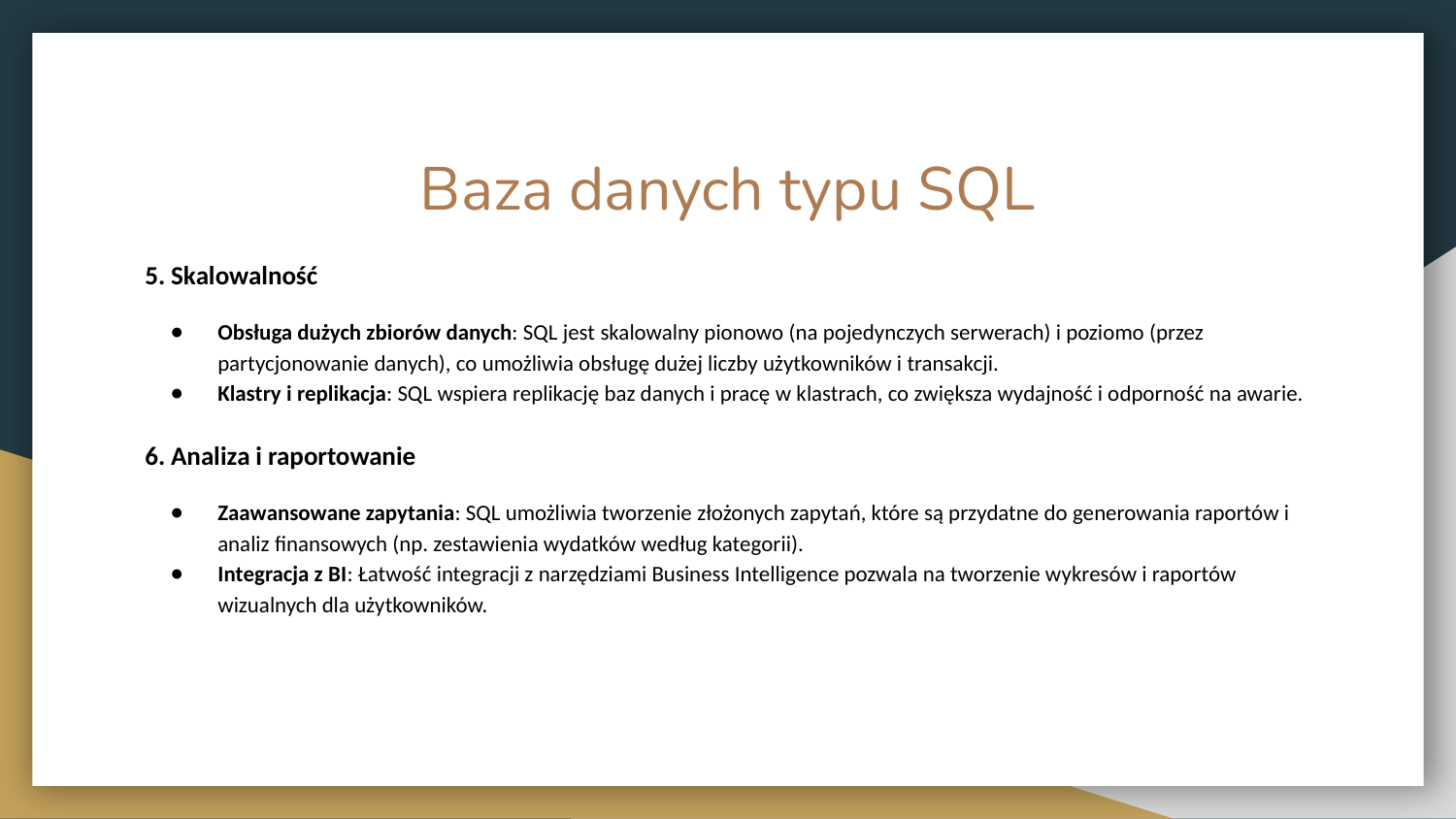

# Baza danych typu SQL
5. Skalowalność
Obsługa dużych zbiorów danych: SQL jest skalowalny pionowo (na pojedynczych serwerach) i poziomo (przez partycjonowanie danych), co umożliwia obsługę dużej liczby użytkowników i transakcji.
Klastry i replikacja: SQL wspiera replikację baz danych i pracę w klastrach, co zwiększa wydajność i odporność na awarie.
6. Analiza i raportowanie
Zaawansowane zapytania: SQL umożliwia tworzenie złożonych zapytań, które są przydatne do generowania raportów i analiz finansowych (np. zestawienia wydatków według kategorii).
Integracja z BI: Łatwość integracji z narzędziami Business Intelligence pozwala na tworzenie wykresów i raportów wizualnych dla użytkowników.